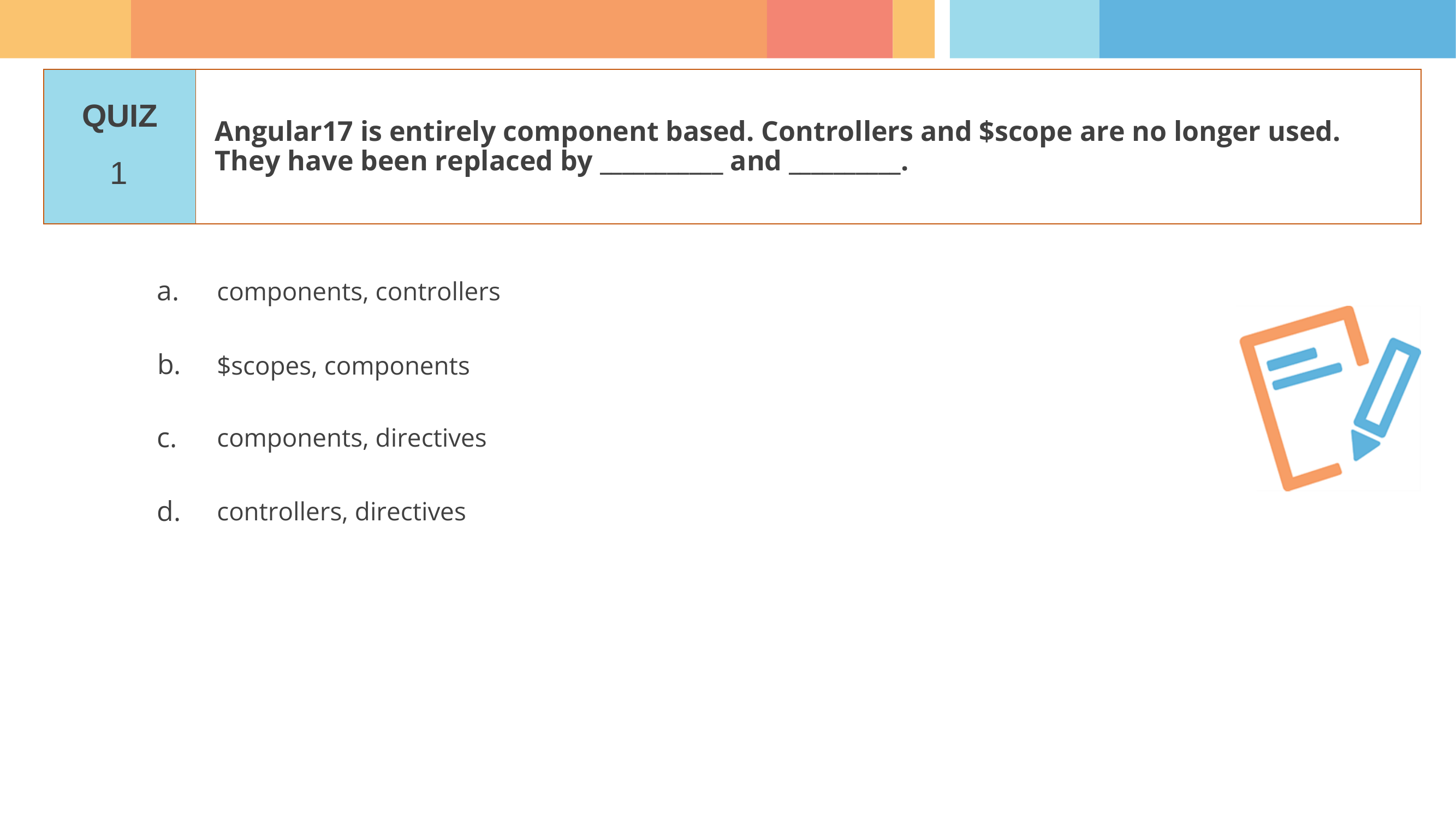

Angular17 is entirely component based. Controllers and $scope are no longer used. They have been replaced by ___________ and __________.
1
components, controllers
$scopes, components
components, directives
controllers, directives